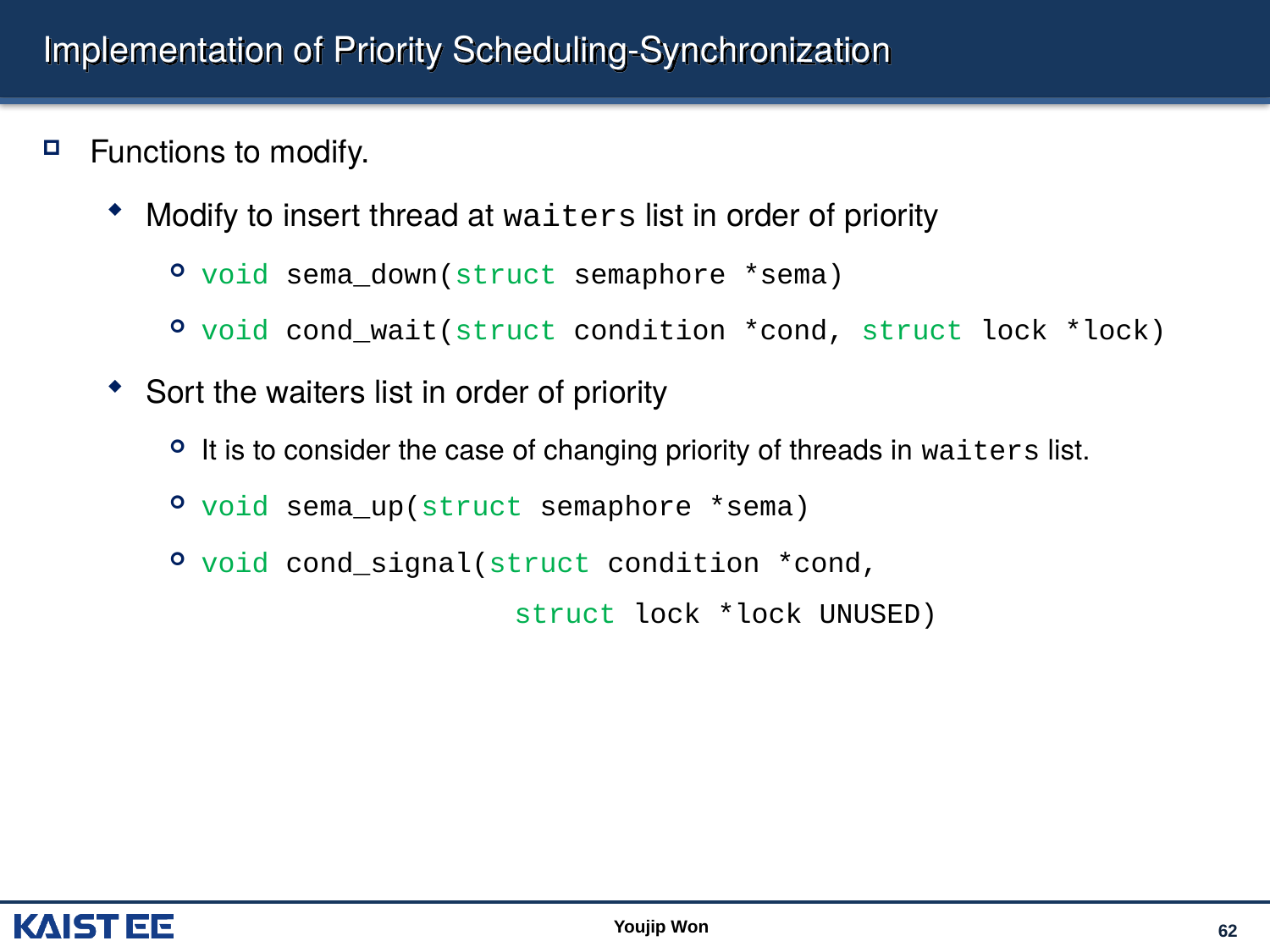

# Implementation of Priority Scheduling-Synchronization
Functions to modify.
Modify to insert thread at waiters list in order of priority
void sema_down(struct semaphore *sema)
void cond_wait(struct condition *cond, struct lock *lock)
Sort the waiters list in order of priority
It is to consider the case of changing priority of threads in waiters list.
void sema_up(struct semaphore *sema)
void cond_signal(struct condition *cond,
	           struct lock *lock UNUSED)
Youjip Won
62